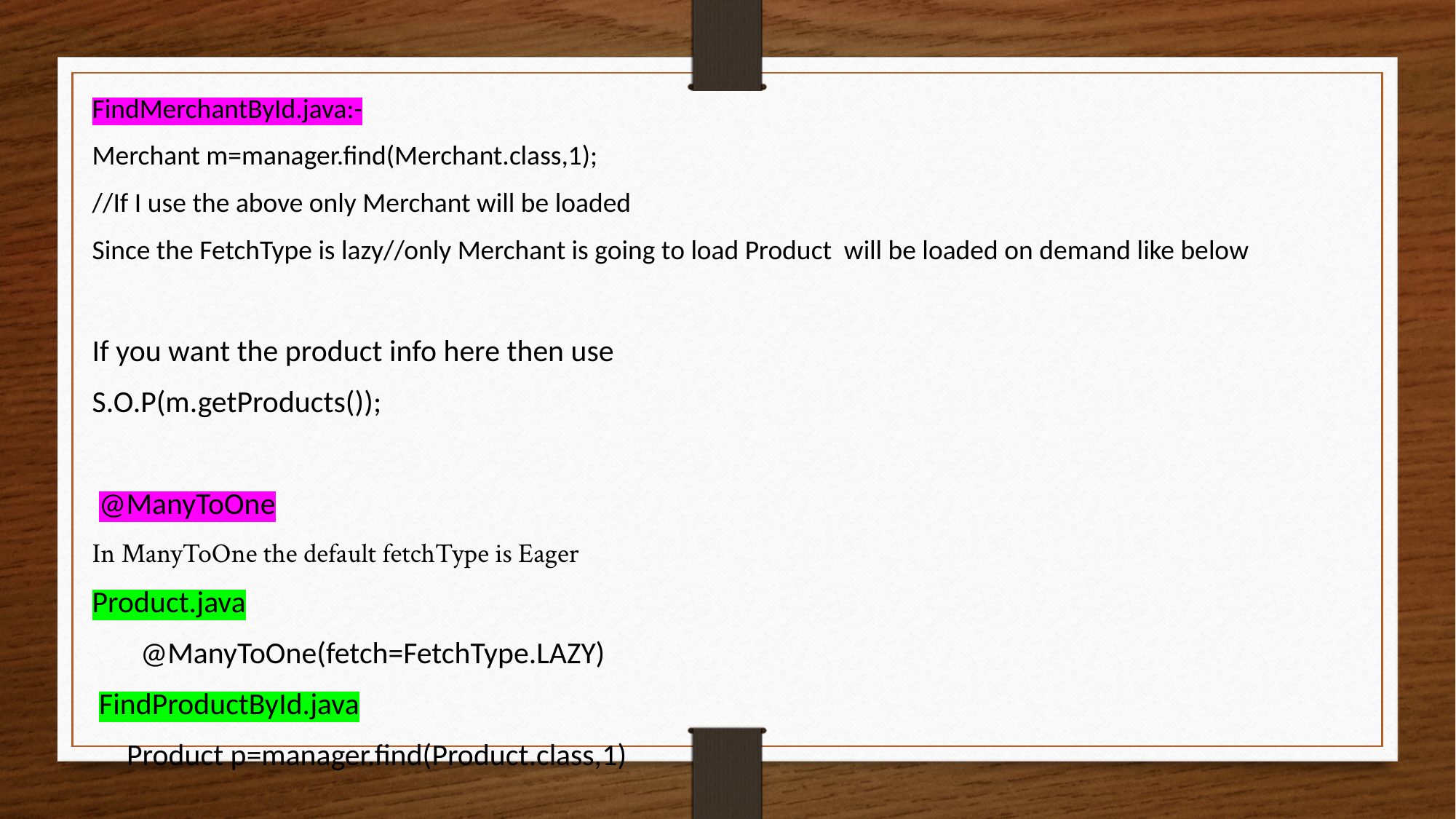

FindMerchantById.java:-
Merchant m=manager.find(Merchant.class,1);
//If I use the above only Merchant will be loaded
Since the FetchType is lazy//only Merchant is going to load Product  will be loaded on demand like below

If you want the product info here then use
S.O.P(m.getProducts());

 @ManyToOne
In ManyToOne the default fetchType is Eager
Product.java
       @ManyToOne(fetch=FetchType.LAZY)
 FindProductById.java
     Product p=manager.find(Product.class,1)